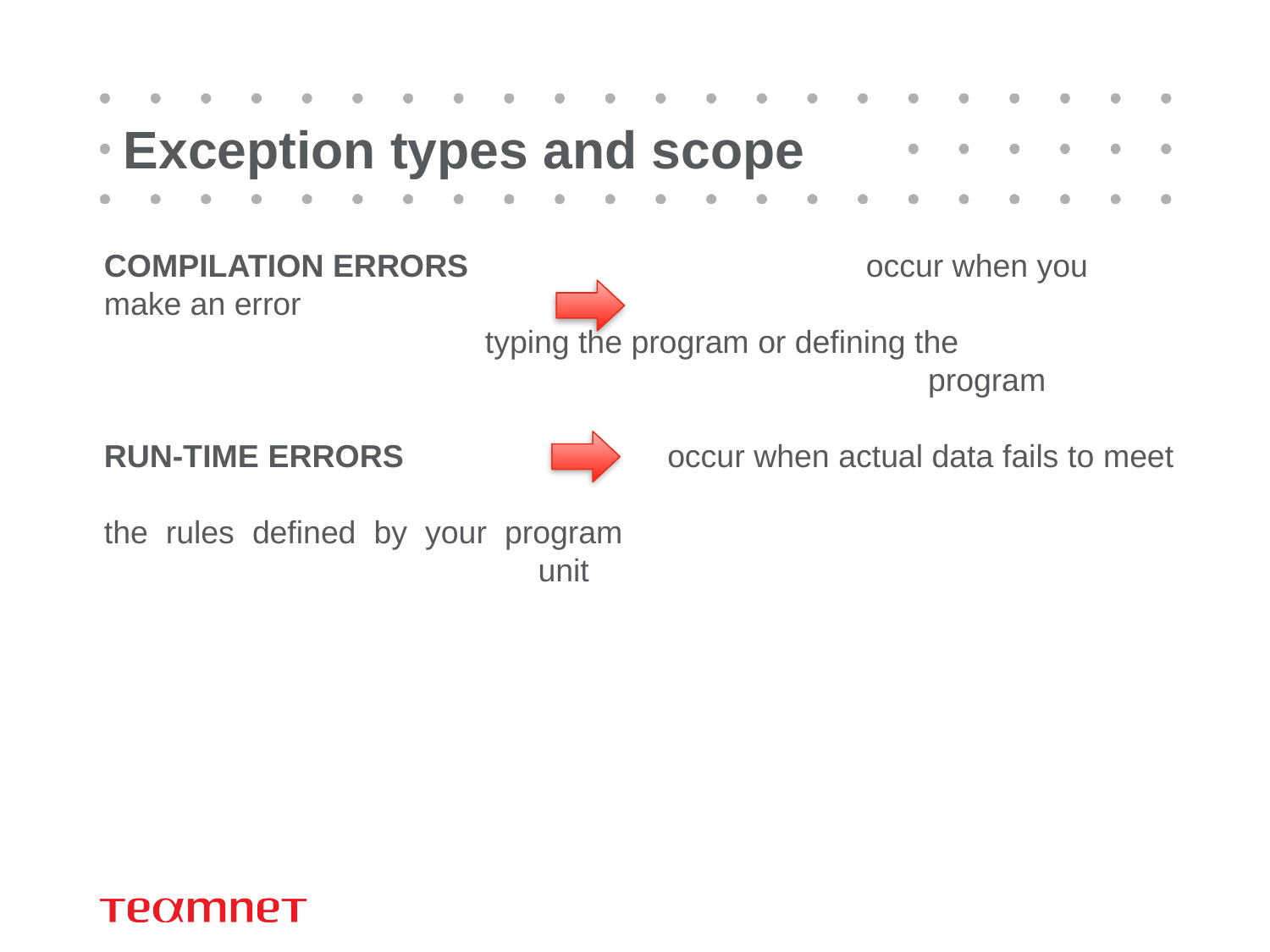

# Exception types and scope
COMPILATION ERRORS  			occur when you make an error 										typing the program or defining the 								       program

RUN-TIME ERRORS                             occur when actual data fails to meet 								      the rules defined by your program 								      unit